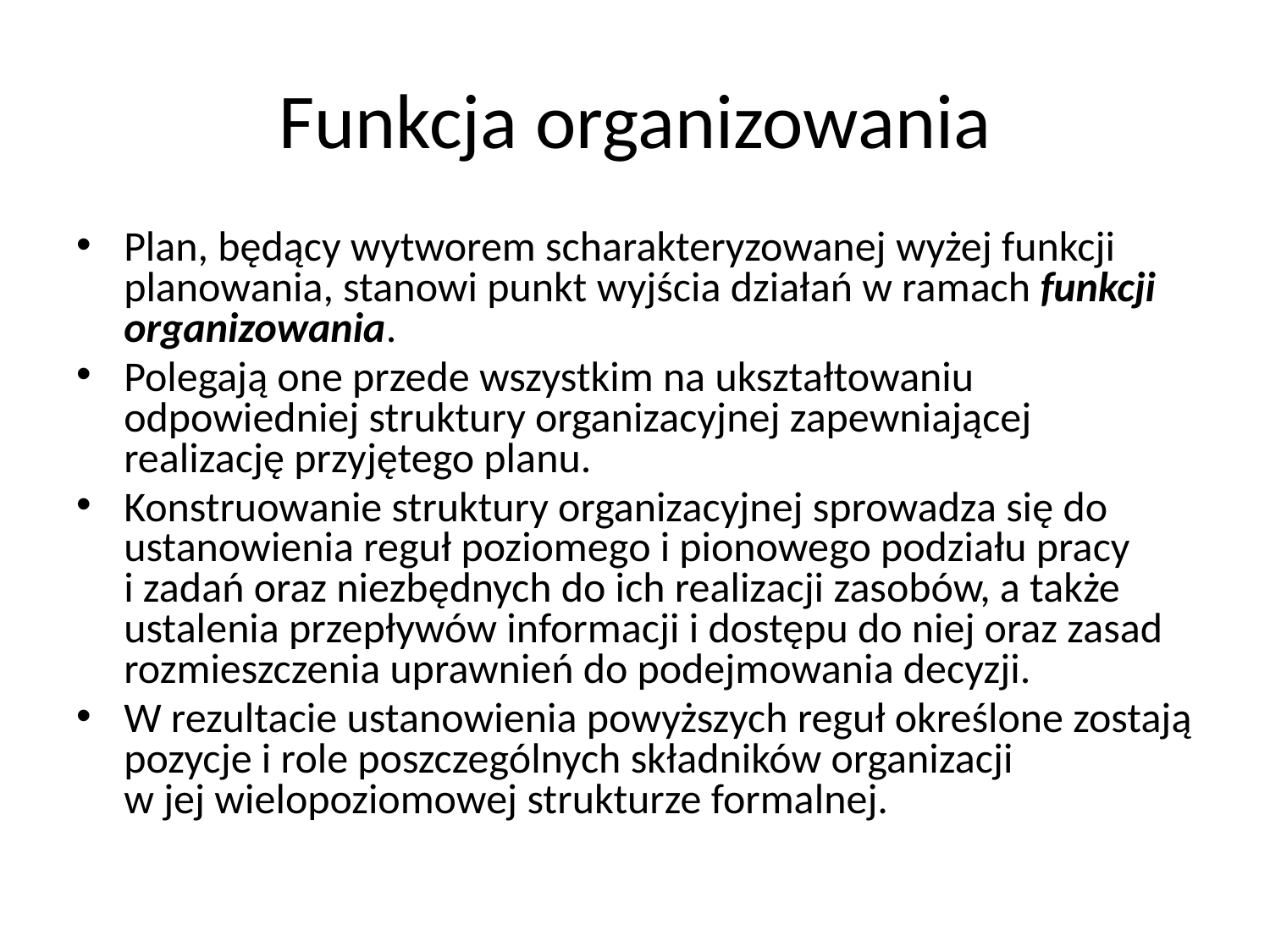

# Funkcja organizowania
Plan, będący wytworem scharakteryzowanej wyżej funkcji planowania, stanowi punkt wyjścia działań w ramach funkcji organizowania.
Polegają one przede wszystkim na ukształtowaniu odpowiedniej struktury organizacyjnej zapewniającej realizację przyjętego planu.
Konstruowanie struktury organizacyjnej sprowadza się do ustanowienia reguł poziomego i pionowego podziału pracy
i zadań oraz niezbędnych do ich realizacji zasobów, a także ustalenia przepływów informacji i dostępu do niej oraz zasad rozmieszczenia uprawnień do podejmowania decyzji.
W rezultacie ustanowienia powyższych reguł określone zostają pozycje i role poszczególnych składników organizacji
w jej wielopoziomowej strukturze formalnej.